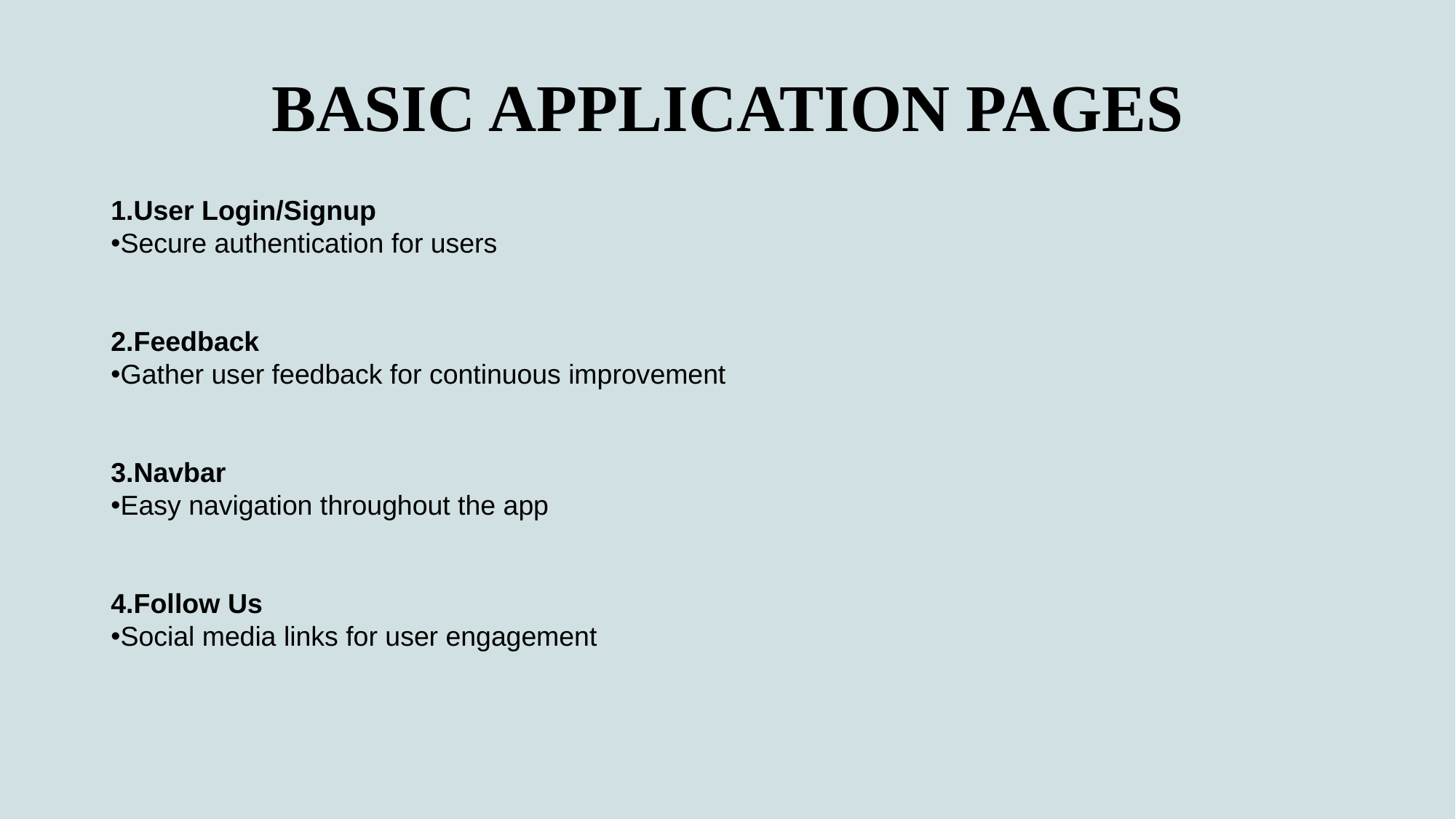

# BASIC APPLICATION PAGES
1.User Login/Signup
Secure authentication for users

2.Feedback
Gather user feedback for continuous improvement

3.Navbar
Easy navigation throughout the app

4.Follow Us
Social media links for user engagement